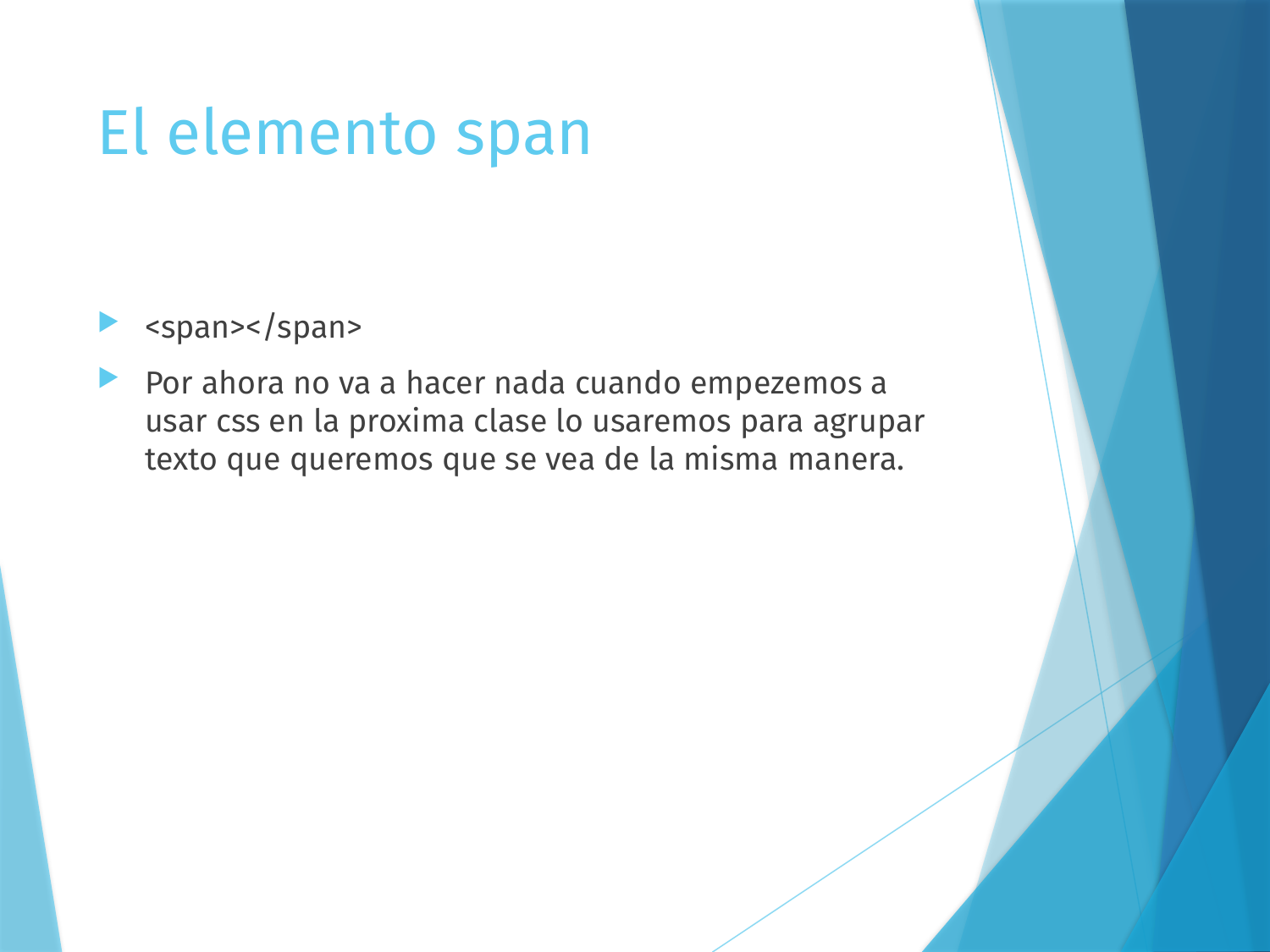

# El elemento span
<span></span>
Por ahora no va a hacer nada cuando empezemos a usar css en la proxima clase lo usaremos para agrupar texto que queremos que se vea de la misma manera.